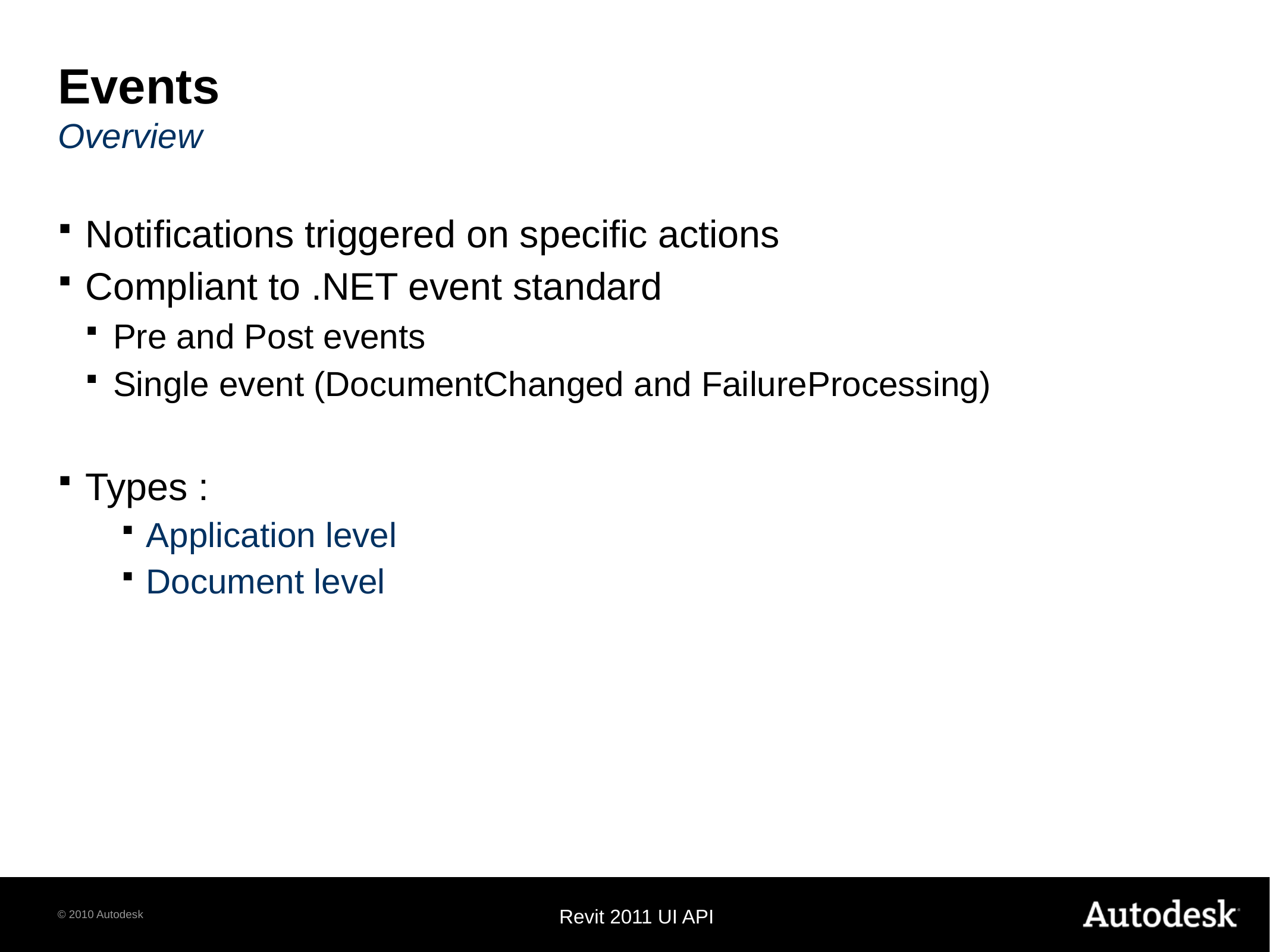

# Events Overview
Notifications triggered on specific actions
Compliant to .NET event standard
Pre and Post events
Single event (DocumentChanged and FailureProcessing)

Types :
Application level
Document level